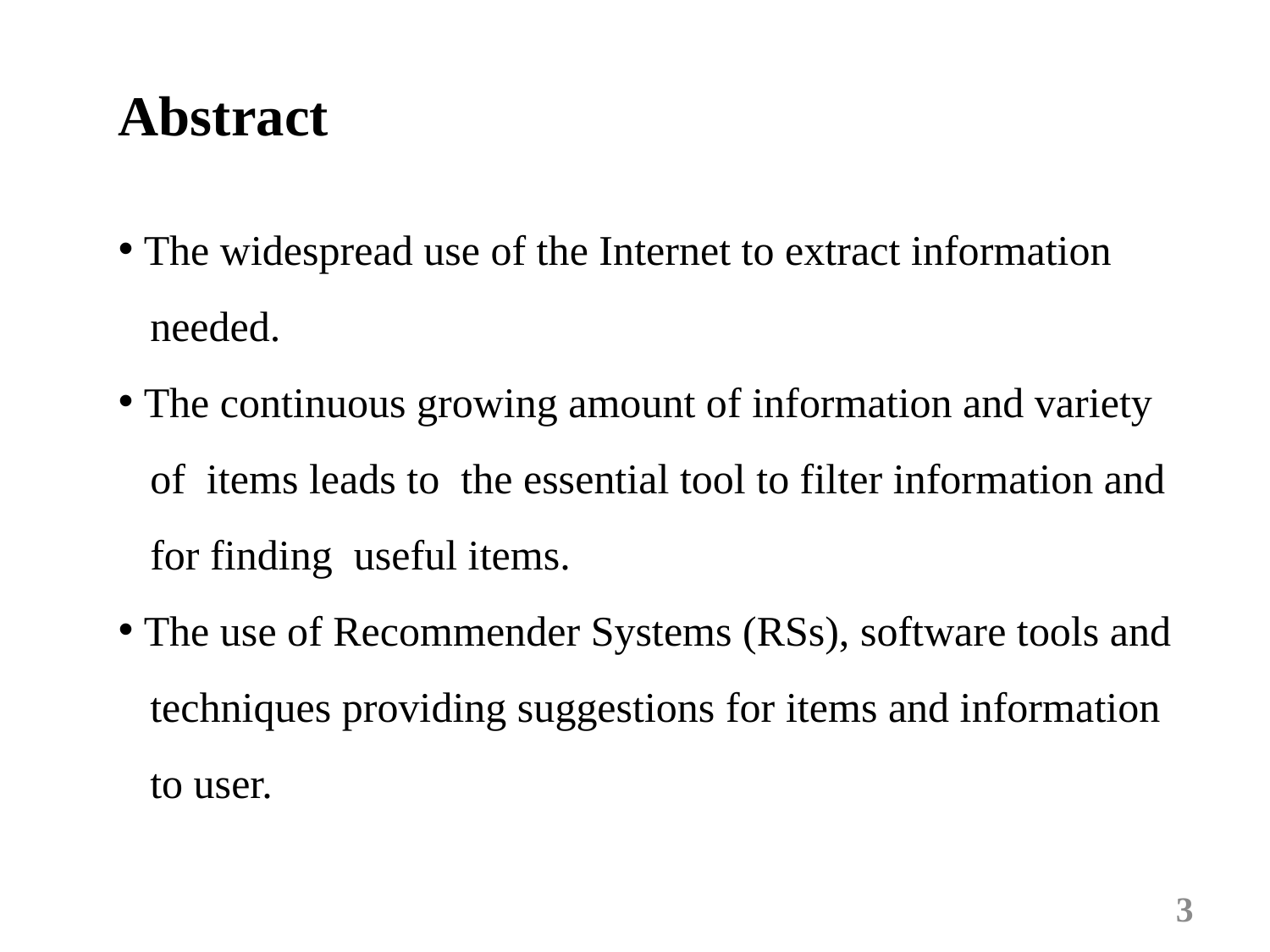

Abstract

 The widespread use of the Internet to extract information
   needed.
 The continuous growing amount of information and variety
   of  items leads to  the essential tool to filter information and
   for finding  useful items.
 The use of Recommender Systems (RSs), software tools and
   techniques providing suggestions for items and information
   to user.

3